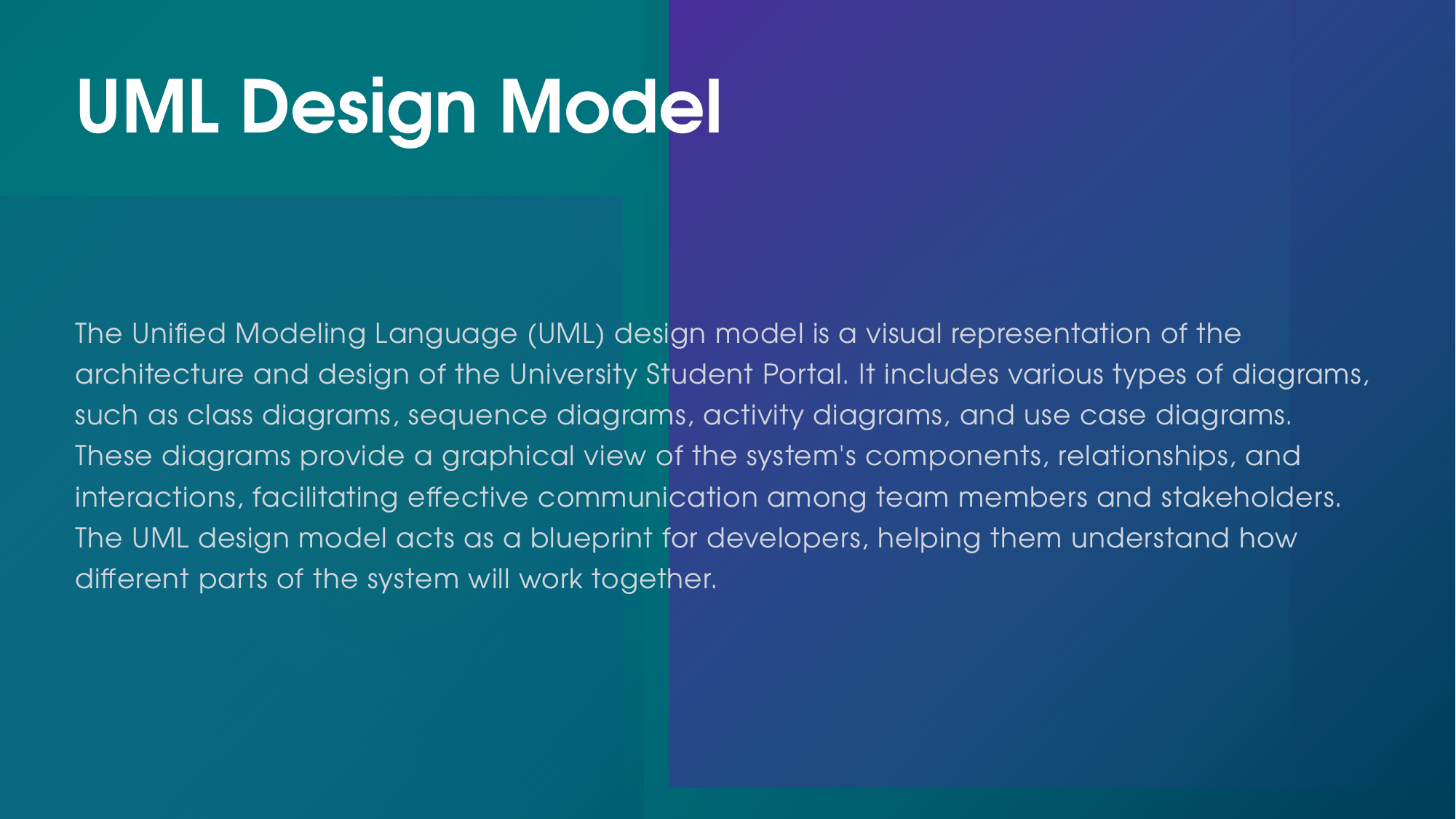

# UML Design Model
The Unified Modeling Language (UML) design model is a visual representation of the architecture and design of the University Student Portal. It includes various types of diagrams, such as class diagrams, sequence diagrams, activity diagrams, and use case diagrams. These diagrams provide a graphical view of the system's components, relationships, and interactions, facilitating effective communication among team members and stakeholders. The UML design model acts as a blueprint for developers, helping them understand how different parts of the system will work together.